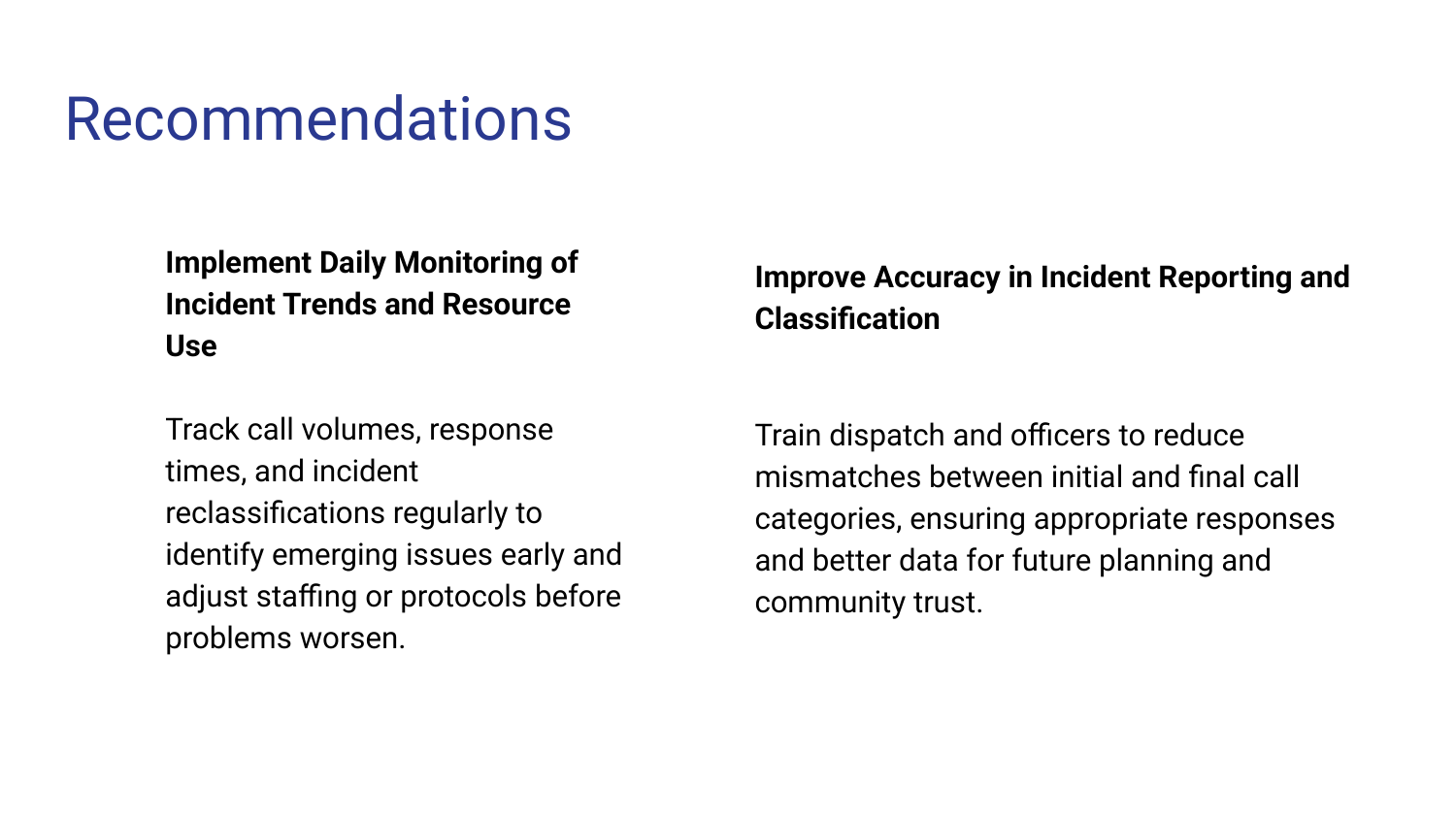

# Recommendations
Implement Daily Monitoring of Incident Trends and Resource Use
Track call volumes, response times, and incident reclassifications regularly to identify emerging issues early and adjust staffing or protocols before problems worsen.

Improve Accuracy in Incident Reporting and Classification

Train dispatch and officers to reduce mismatches between initial and final call categories, ensuring appropriate responses and better data for future planning and community trust.